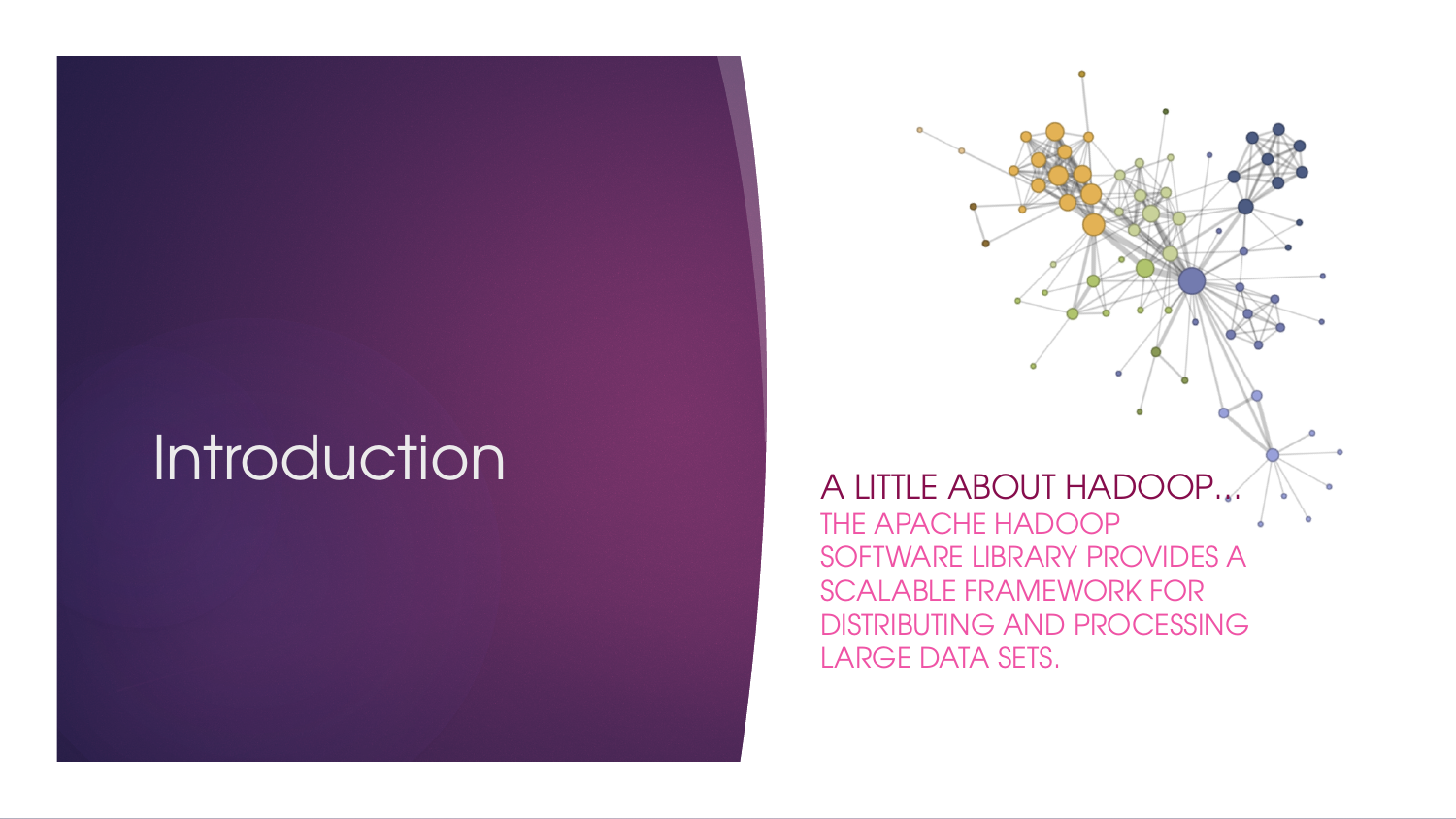

# Introduction
A little about Hadoop…
The Apache Hadoop software library provides a scalable framework for distributing and processing large data sets.